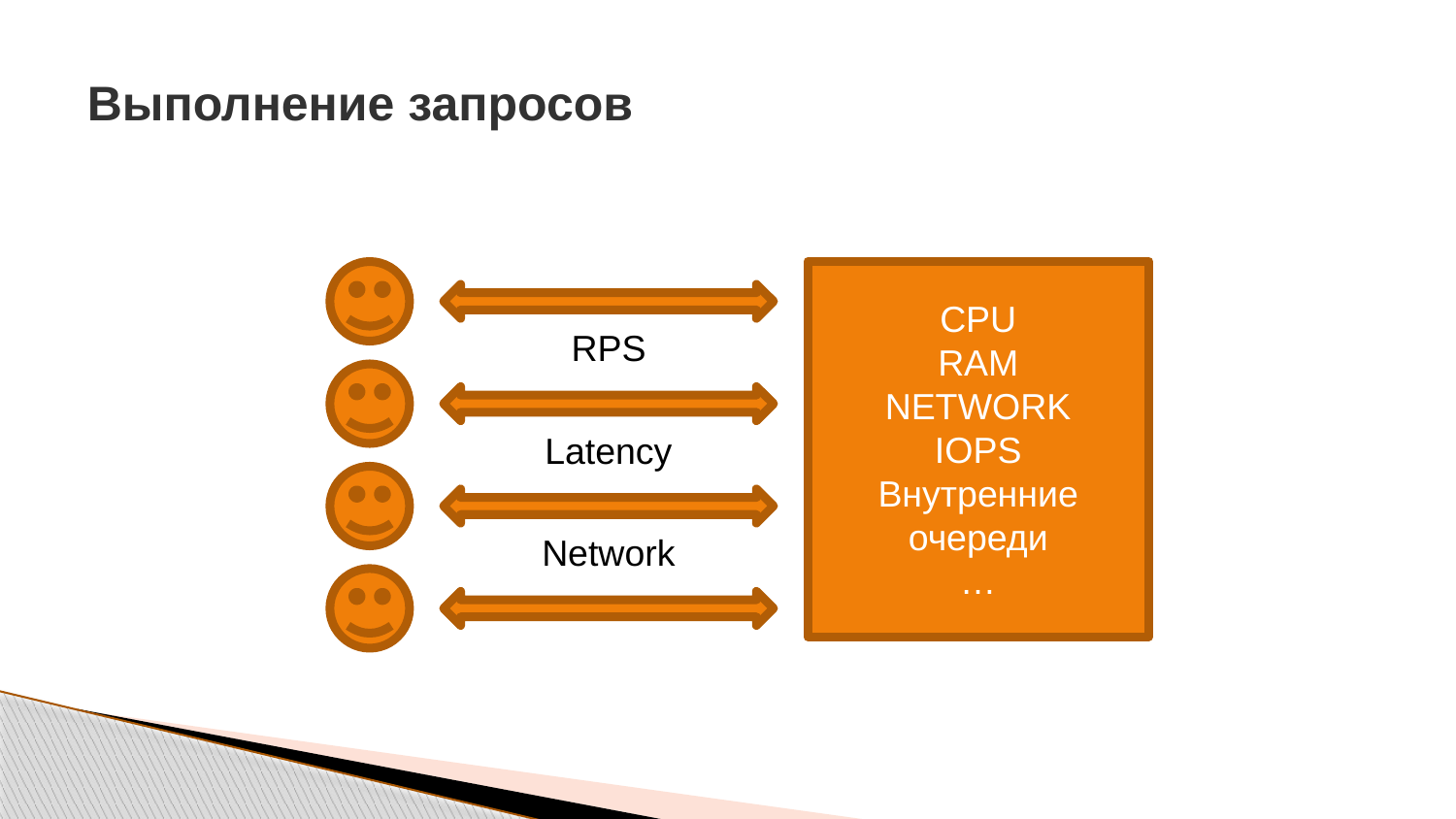

# Выполнение запросов

CPU
RAM
NETWORK
IOPS
Внутренние очереди
…

RPS

Latency

Network